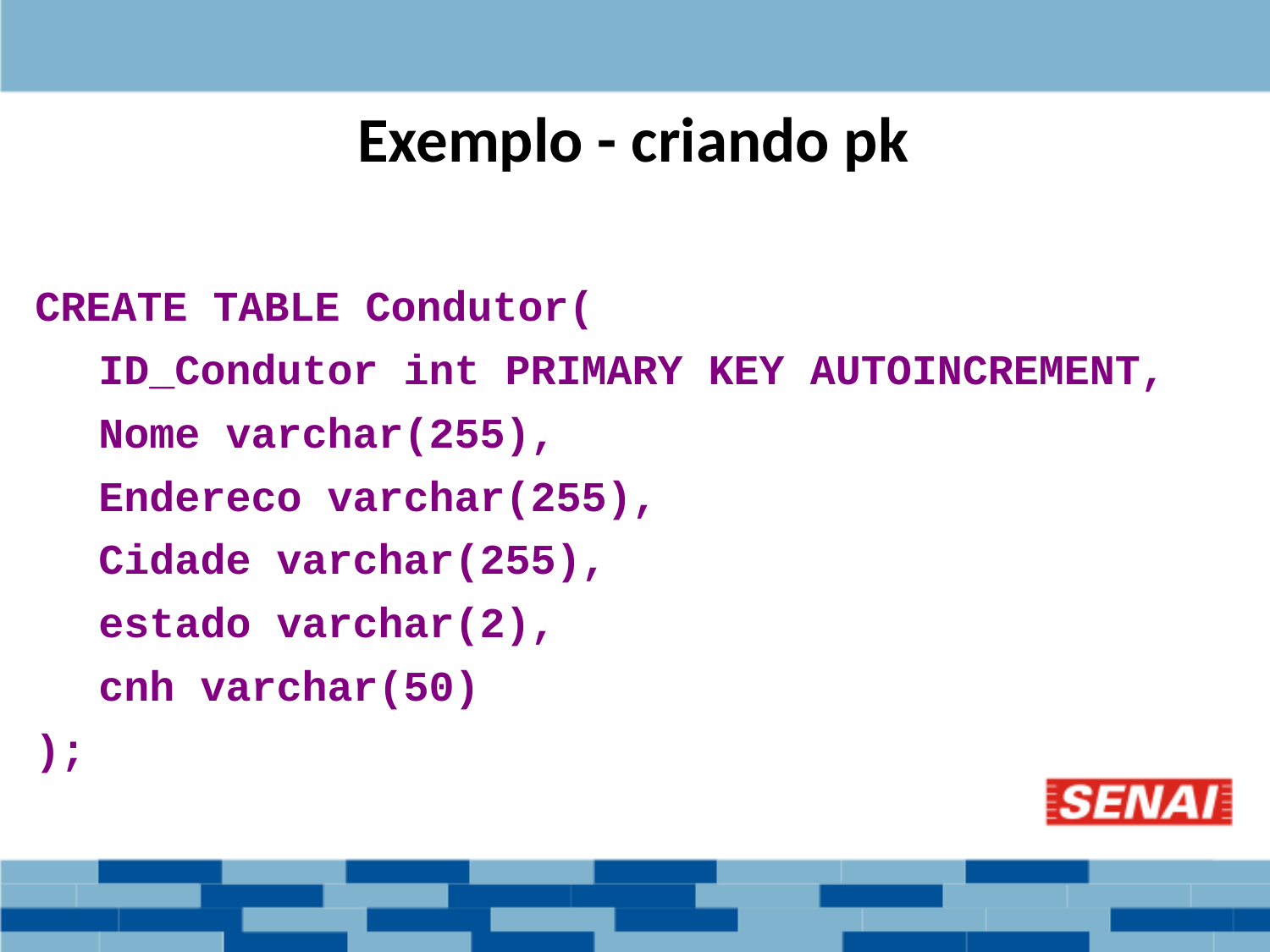

Exemplo - criando pk
CREATE TABLE Condutor(
ID_Condutor int PRIMARY KEY AUTOINCREMENT,
Nome varchar(255),
Endereco varchar(255),
Cidade varchar(255),
estado varchar(2),
cnh varchar(50)
);